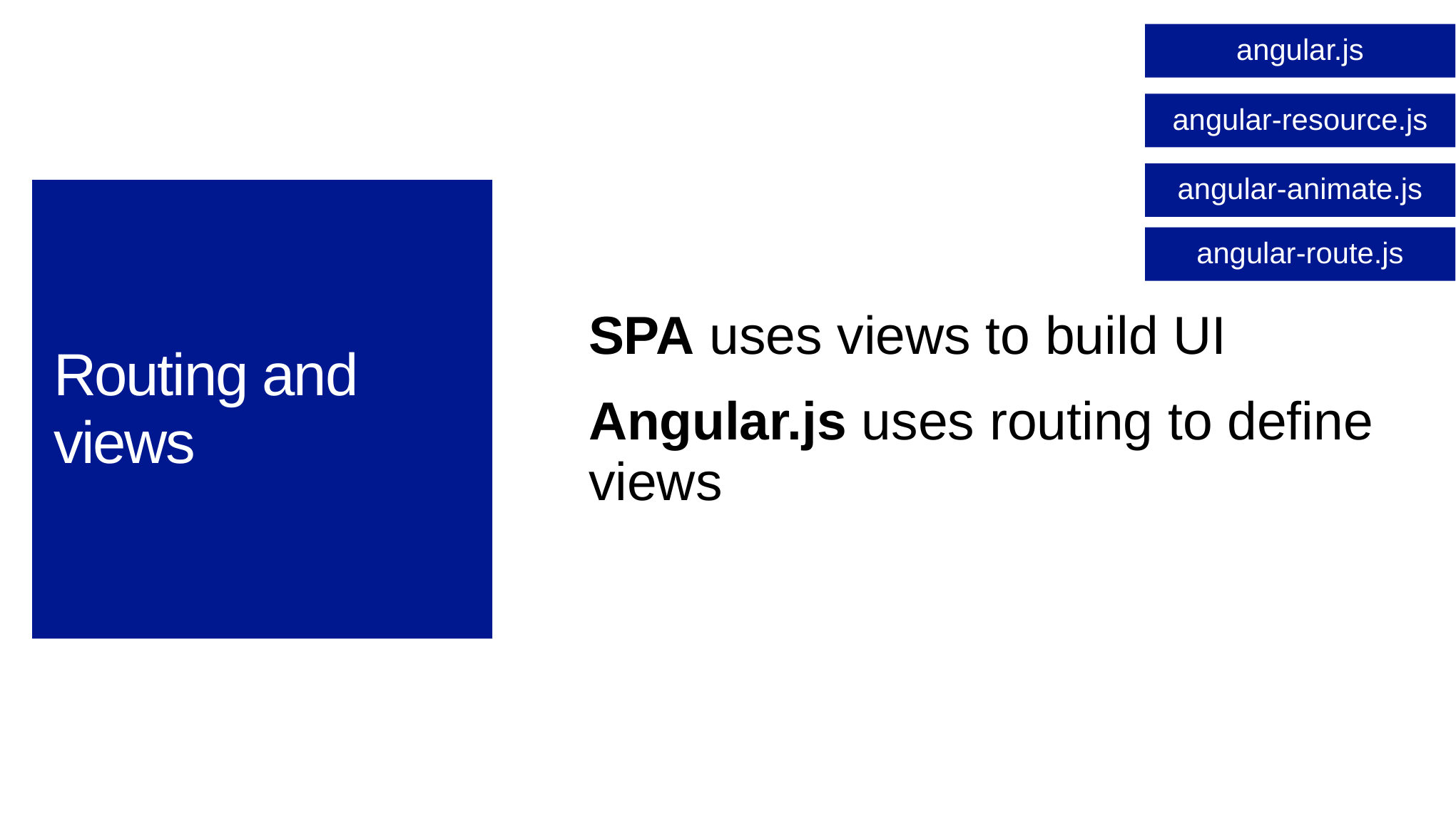

angular.js
angular-resource.js
angular-animate.js
# Routing and views
angular-route.js
SPA uses views to build UI
Angular.js uses routing to define views